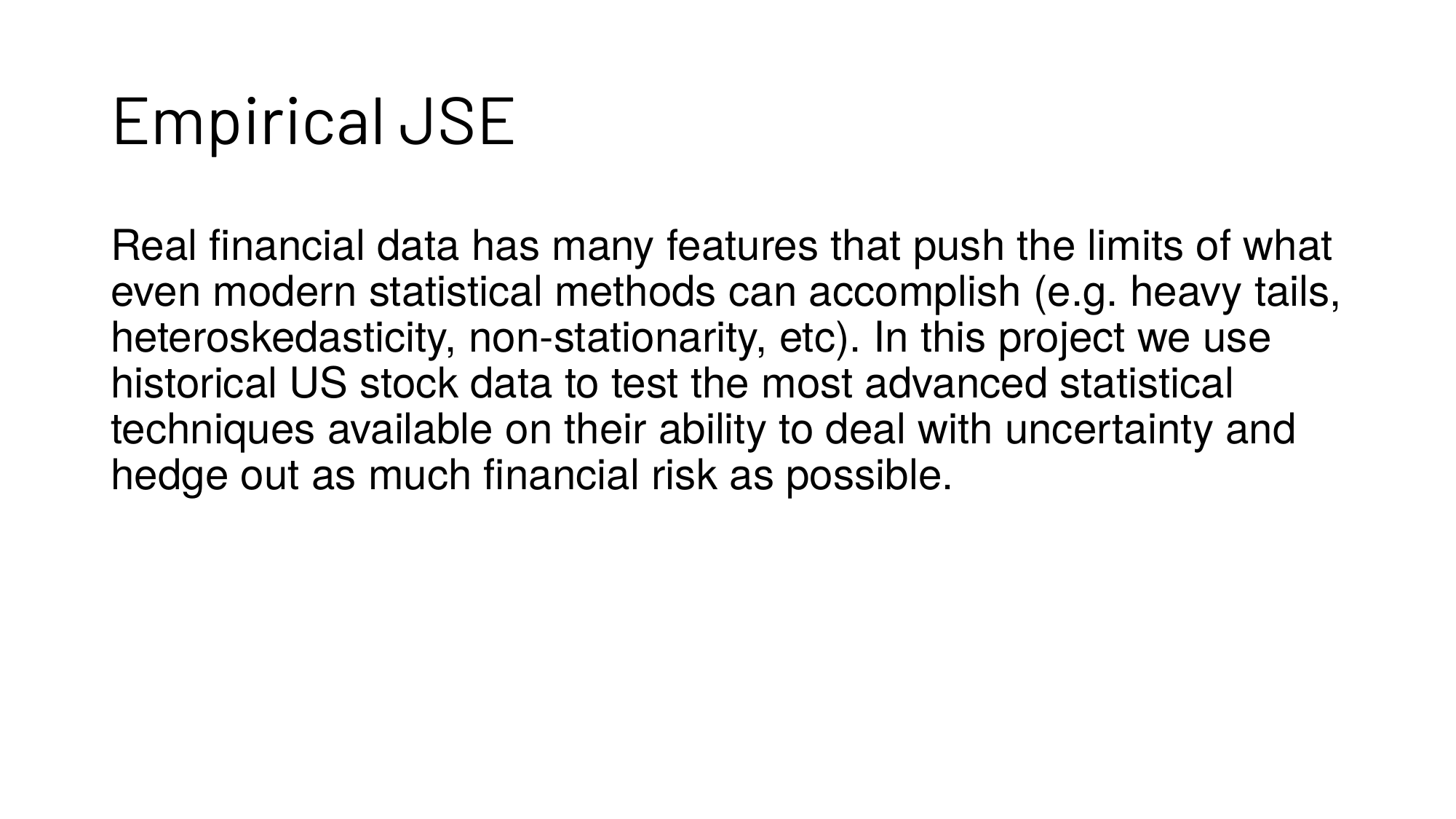

# Empirical JSE
Real financial data has many features that push the limits of what even modern statistical methods can accomplish (e.g. heavy tails, heteroskedasticity, non-stationarity, etc). In this project we use historical US stock data to test the most advanced statistical techniques available on their ability to deal with uncertainty and hedge out as much financial risk as possible.